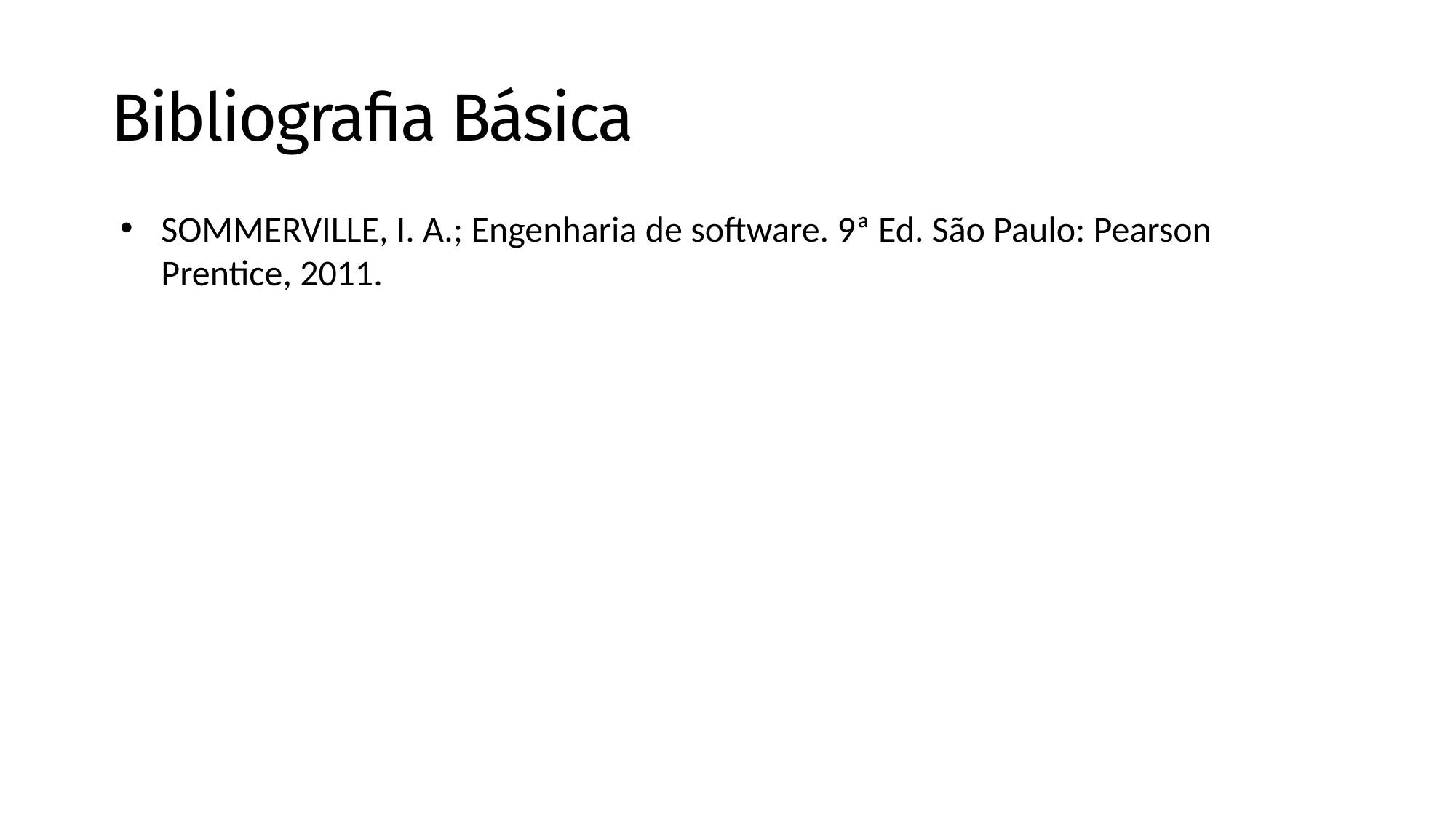

# Bibliografia Básica
SOMMERVILLE, I. A.; Engenharia de software. 9ª Ed. São Paulo: Pearson Prentice, 2011.